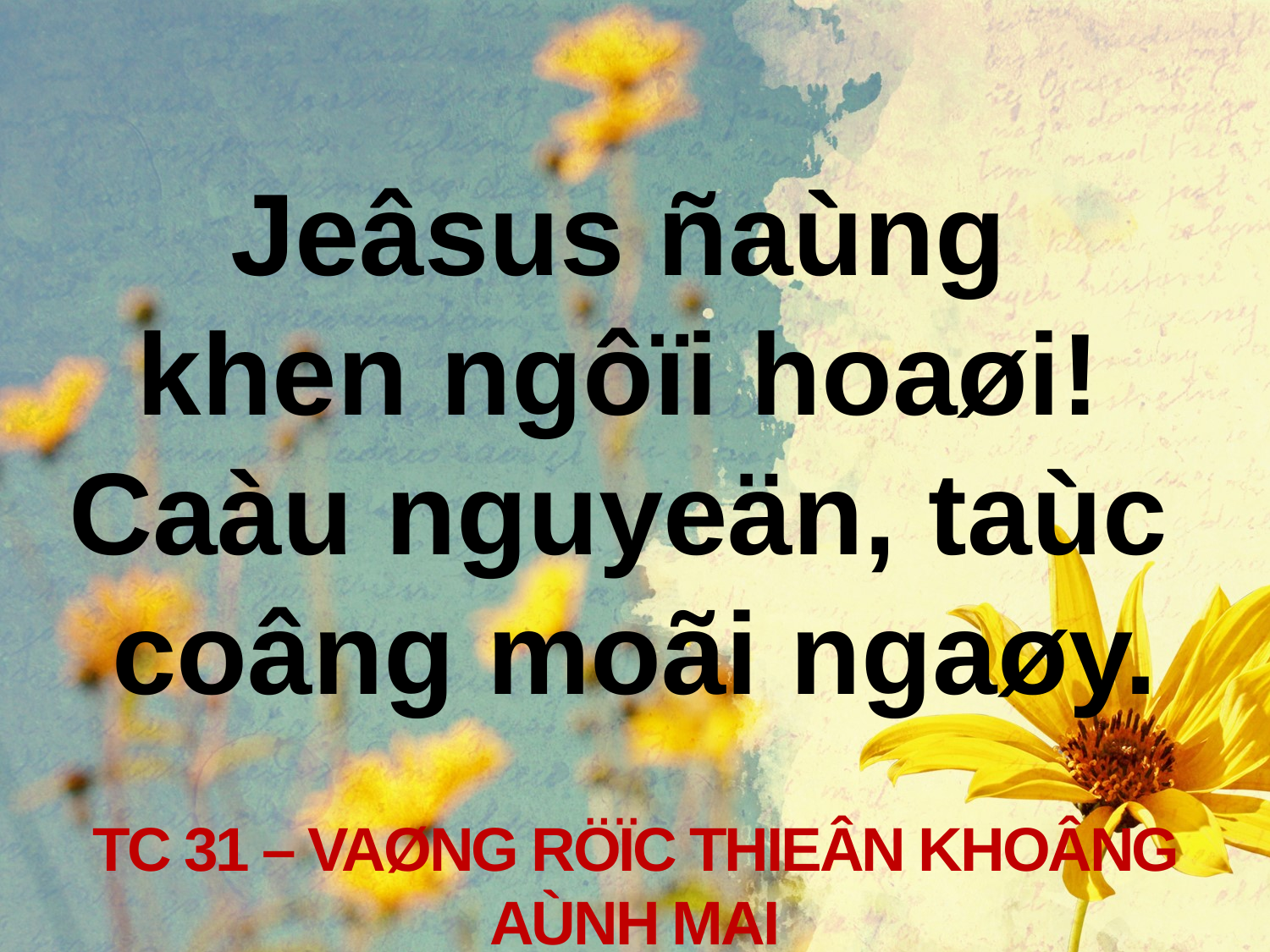

Jeâsus ñaùng
khen ngôïi hoaøi!
Caàu nguyeän, taùc
coâng moãi ngaøy.
TC 31 – VAØNG RÖÏC THIEÂN KHOÂNG AÙNH MAI